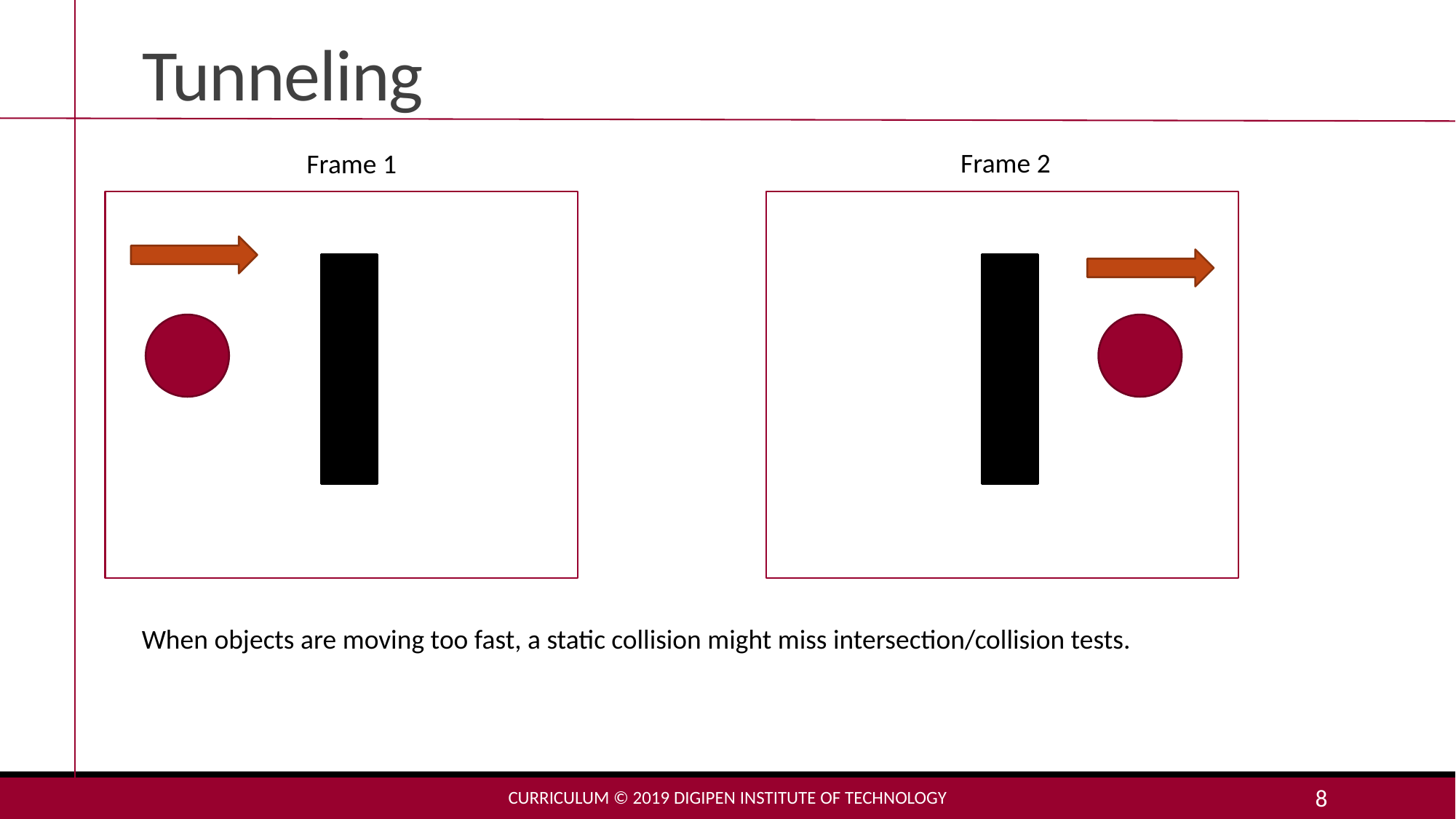

# Tunneling
Frame 2
Frame 1

When objects are moving too fast, a static collision might miss intersection/collision tests.
Curriculum © 2019 DigiPen Institute of Technology
8